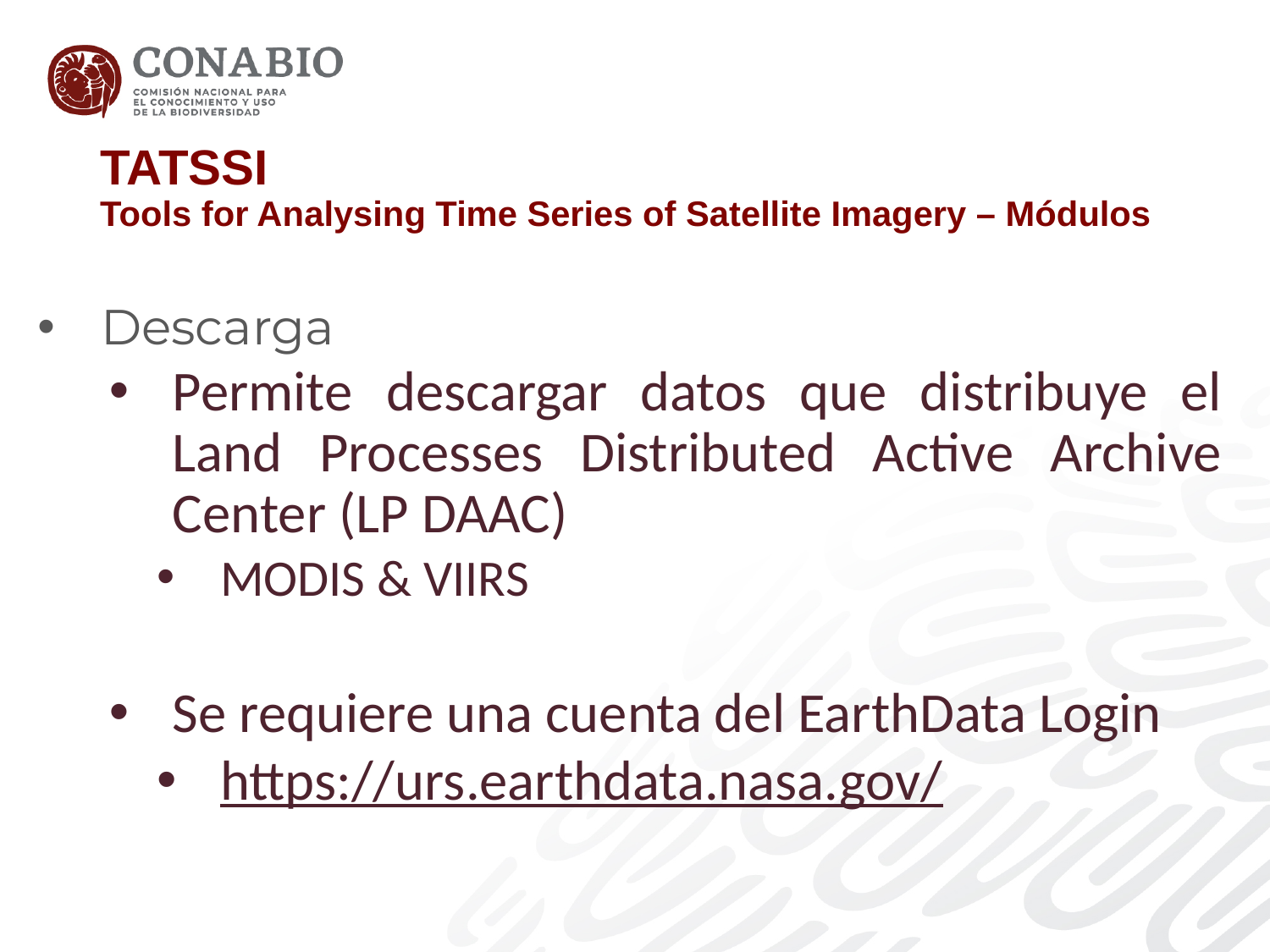

TATSSI
Tools for Analysing Time Series of Satellite Imagery – Módulos
#
Descarga
Permite descargar datos que distribuye el Land Processes Distributed Active Archive Center (LP DAAC)
MODIS & VIIRS

Se requiere una cuenta del EarthData Login
https://urs.earthdata.nasa.gov/